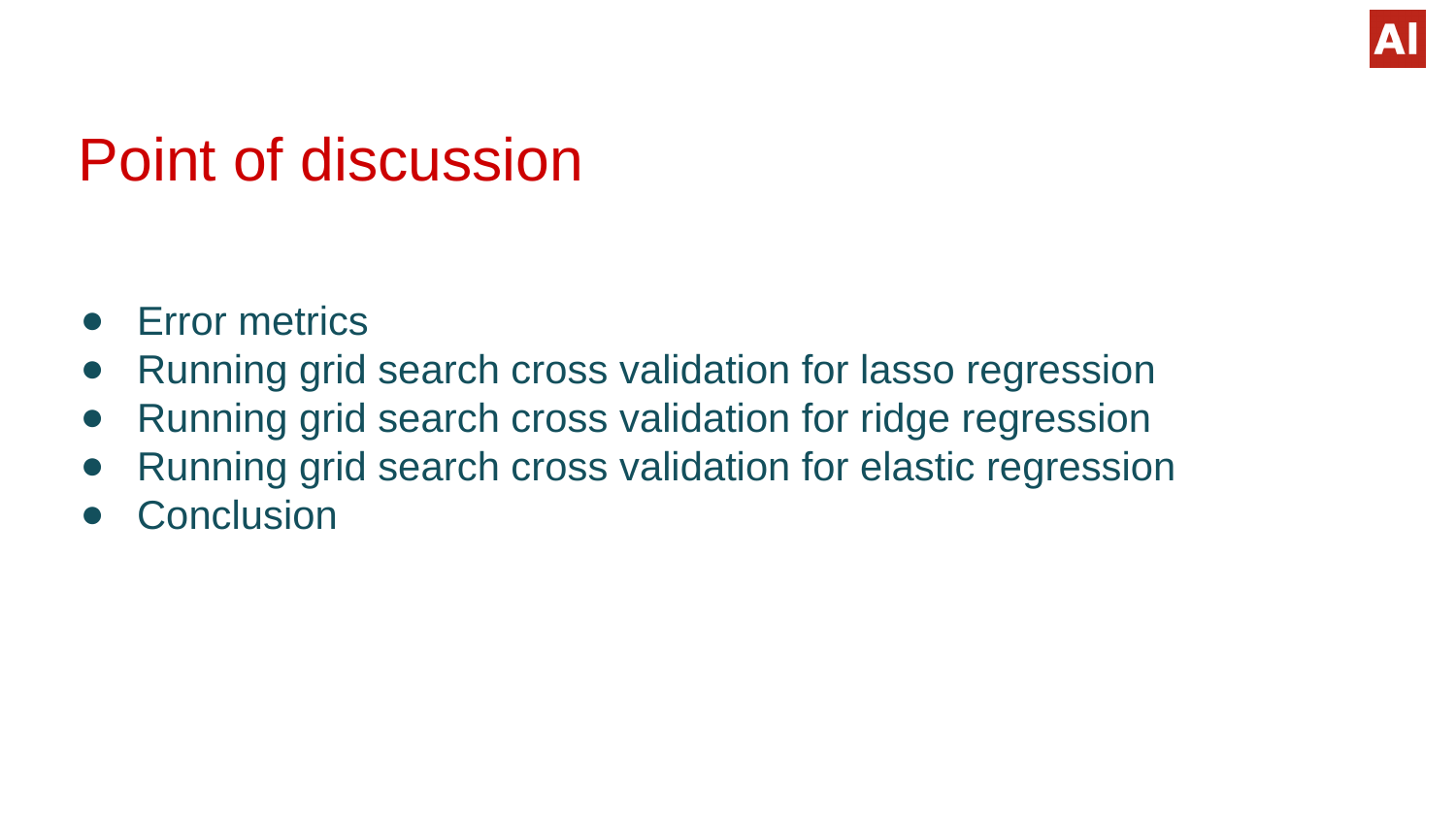

# Point of discussion

Error metrics
Running grid search cross validation for lasso regression
Running grid search cross validation for ridge regression
Running grid search cross validation for elastic regression
Conclusion